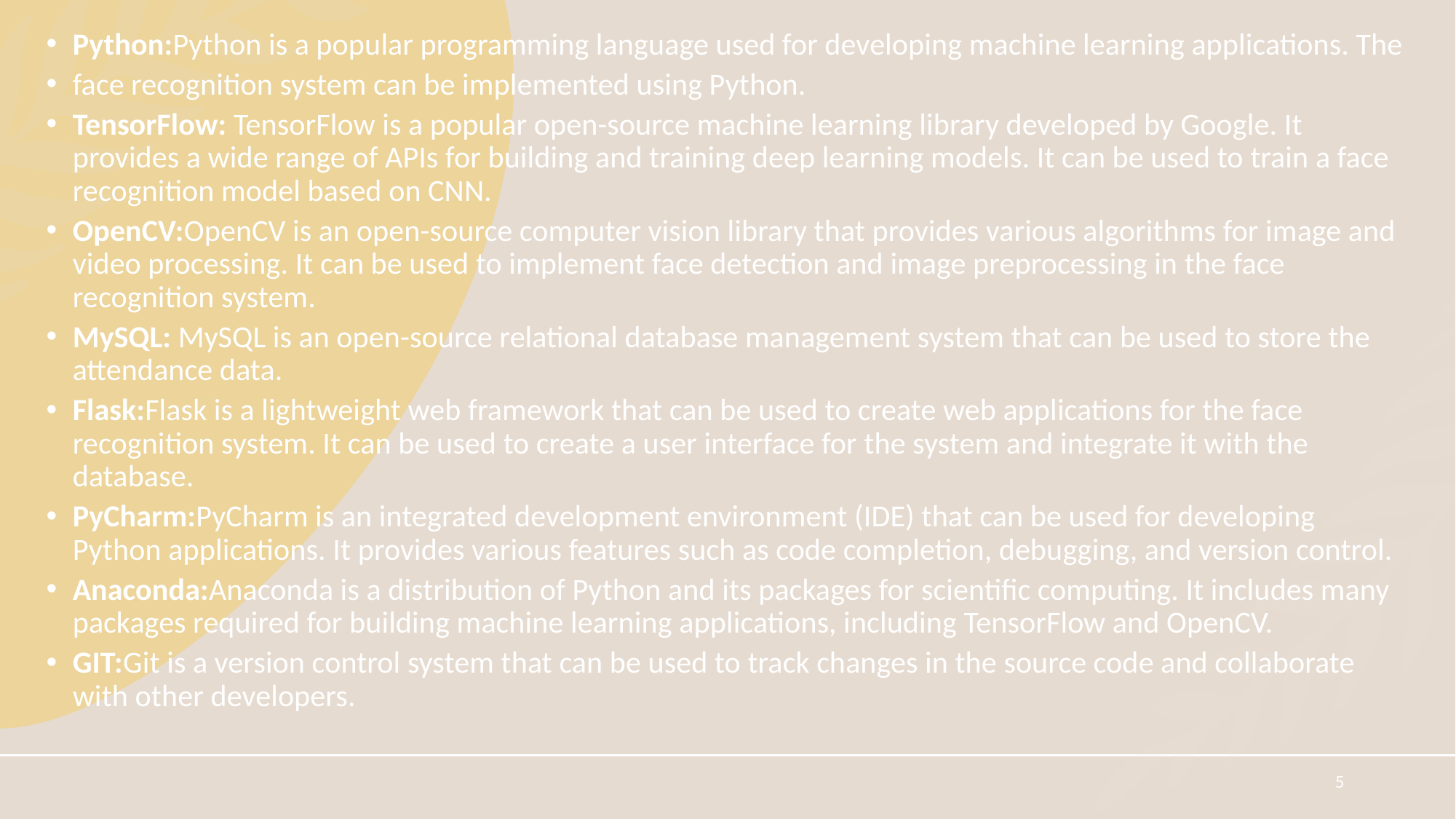

Python:Python is a popular programming language used for developing machine learning applications. The
face recognition system can be implemented using Python.
TensorFlow: TensorFlow is a popular open-source machine learning library developed by Google. It provides a wide range of APIs for building and training deep learning models. It can be used to train a face recognition model based on CNN.
OpenCV:OpenCV is an open-source computer vision library that provides various algorithms for image and video processing. It can be used to implement face detection and image preprocessing in the face recognition system.
MySQL: MySQL is an open-source relational database management system that can be used to store the attendance data.
Flask:Flask is a lightweight web framework that can be used to create web applications for the face recognition system. It can be used to create a user interface for the system and integrate it with the database.
PyCharm:PyCharm is an integrated development environment (IDE) that can be used for developing Python applications. It provides various features such as code completion, debugging, and version control.
Anaconda:Anaconda is a distribution of Python and its packages for scientific computing. It includes many packages required for building machine learning applications, including TensorFlow and OpenCV.
GIT:Git is a version control system that can be used to track changes in the source code and collaborate with other developers.

5